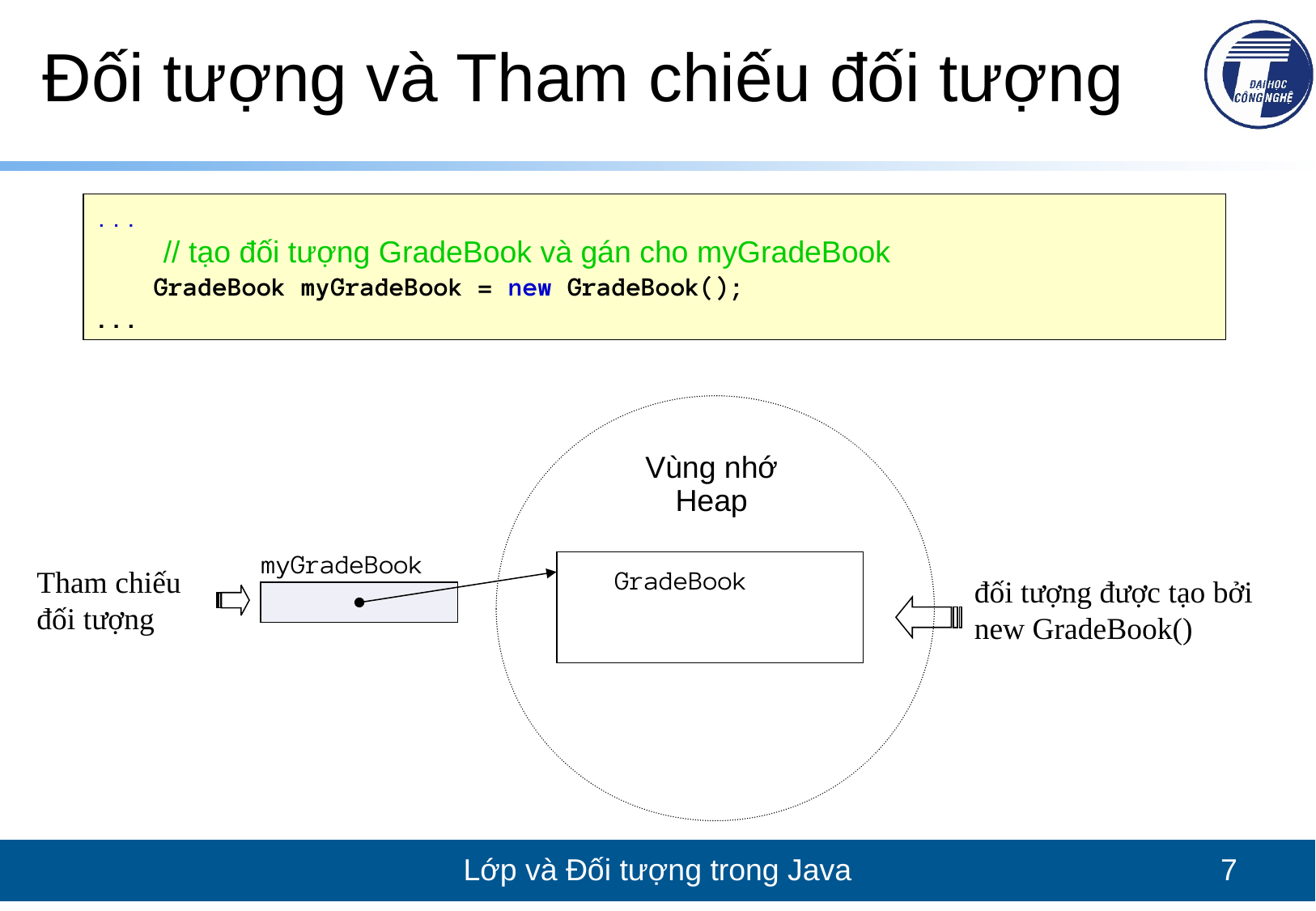

# Đối tượng và Tham chiếu đối tượng
...
        // tạo đối tượng GradeBook và gán cho myGradeBook
    GradeBook myGradeBook = new GradeBook();
...

Vùng nhớ
Heap
myGradeBook

GradeBook

Tham chiếu
đối tượng
đối tượng được tạo bởi
new GradeBook()

Lớp và Đối tượng trong Java
7